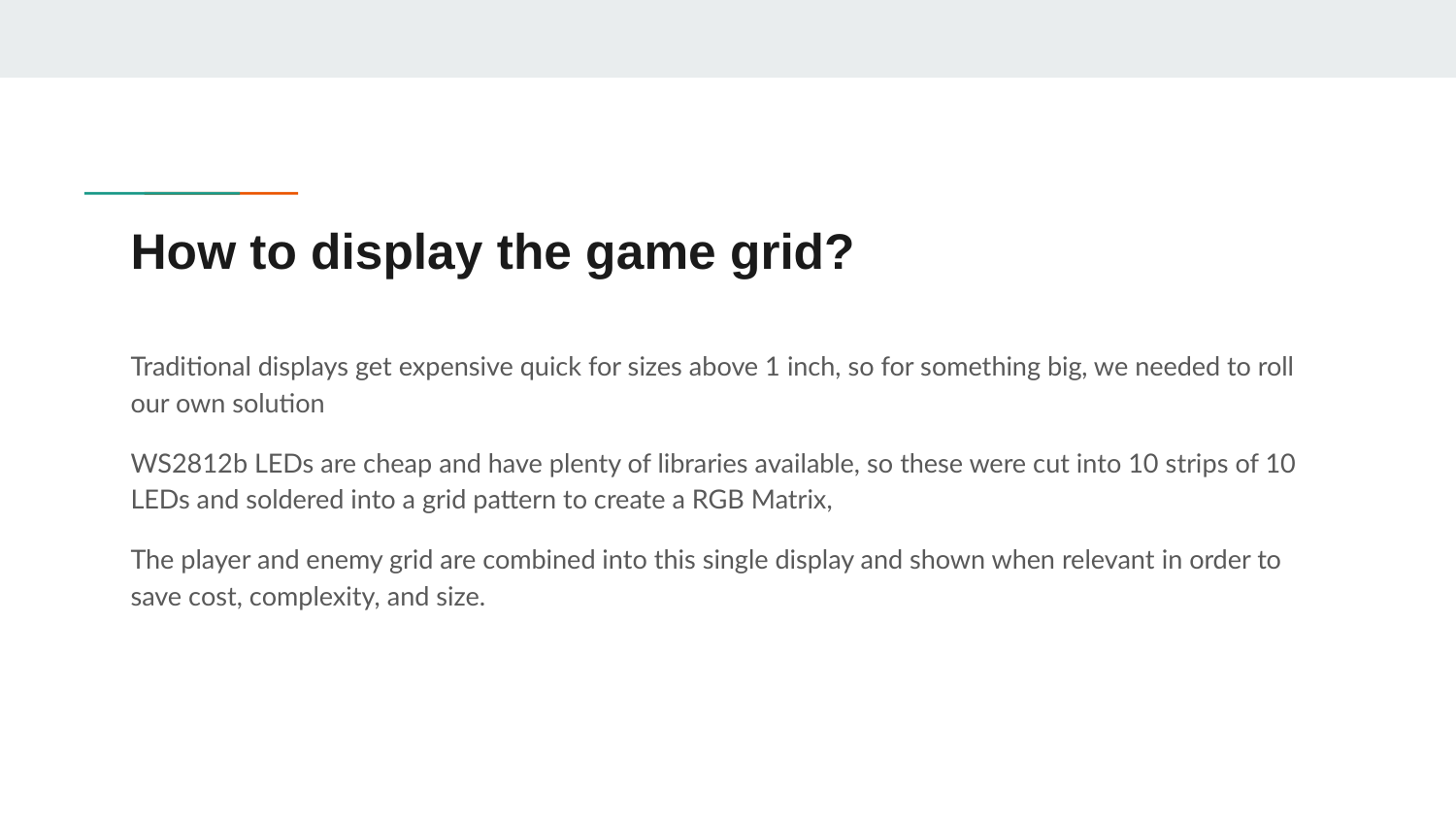

# How to display the game grid?
Traditional displays get expensive quick for sizes above 1 inch, so for something big, we needed to roll our own solution
WS2812b LEDs are cheap and have plenty of libraries available, so these were cut into 10 strips of 10 LEDs and soldered into a grid pattern to create a RGB Matrix,
The player and enemy grid are combined into this single display and shown when relevant in order to save cost, complexity, and size.